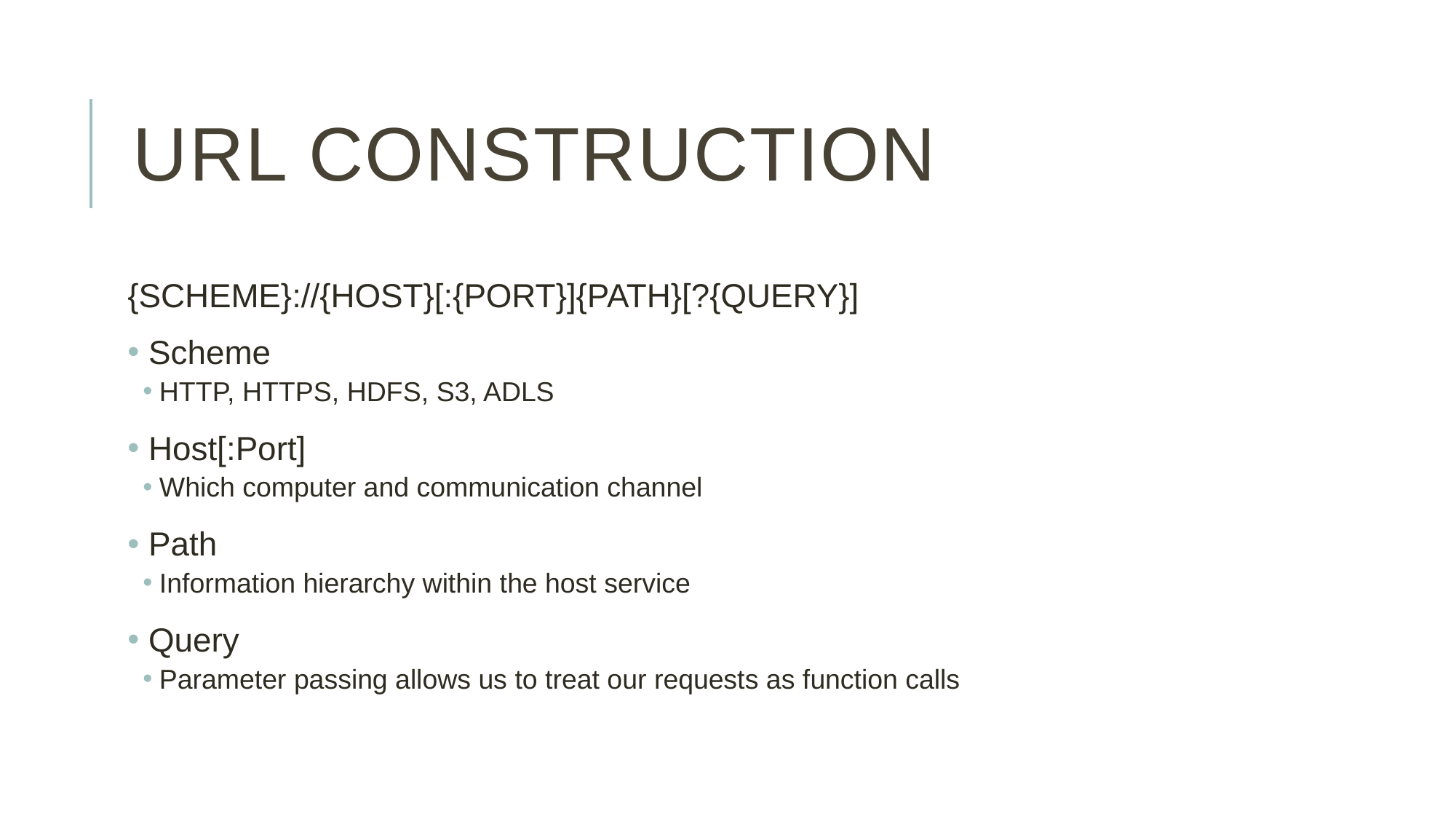

# URL Construction
{SCHEME}://{HOST}[:{PORT}]{PATH}[?{QUERY}]
 Scheme
HTTP, HTTPS, HDFS, S3, ADLS
 Host[:Port]
Which computer and communication channel
 Path
Information hierarchy within the host service
 Query
Parameter passing allows us to treat our requests as function calls